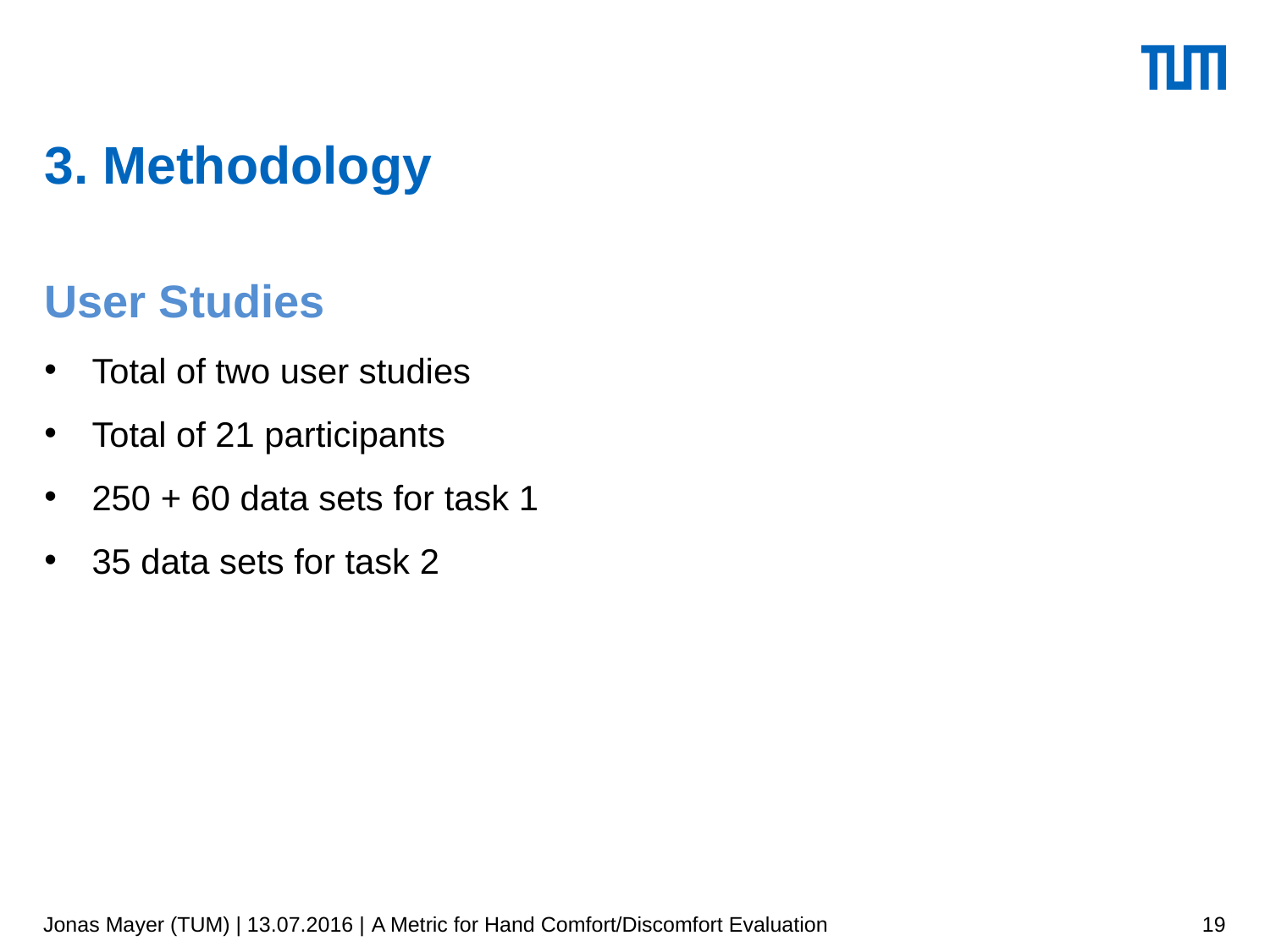

# 3. Methodology
User Studies
Total of two user studies
Total of 21 participants
250 + 60 data sets for task 1
35 data sets for task 2

Jonas Mayer (TUM) | 13.07.2016 | A Metric for Hand Comfort/Discomfort Evaluation
19